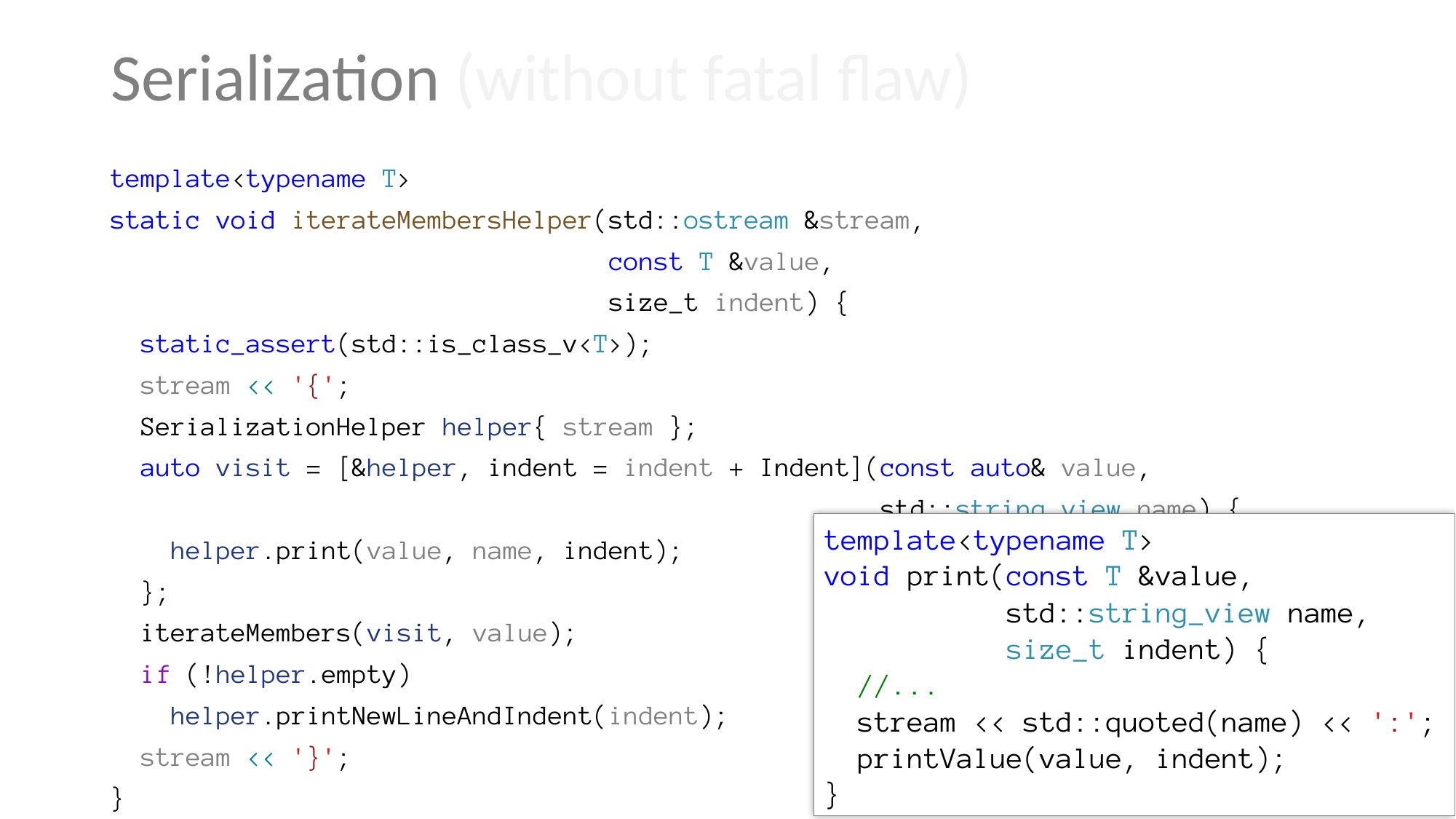

# Serialization (without fatal flaw)
template<typename T>
static void iterateMembersHelper(std::ostream &stream,
                                 const T &value,
                                 size_t indent) {
  static_assert(std::is_class_v<T>);
  stream << '{';
  SerializationHelper helper{ stream };
  auto visit = [&helper, indent = indent + Indent](const auto& value,
                                                   std::string_view name) {
    helper.print(value, name, indent);
  };
  iterateMembers(visit, value);
  if (!helper.empty)
    helper.printNewLineAndIndent(indent);
  stream << '}';
}
template<typename T>
void print(const T &value,
           std::string_view name,
           size_t indent) {
  //...
  stream << std::quoted(name) << ':';
  printValue(value, indent);
}